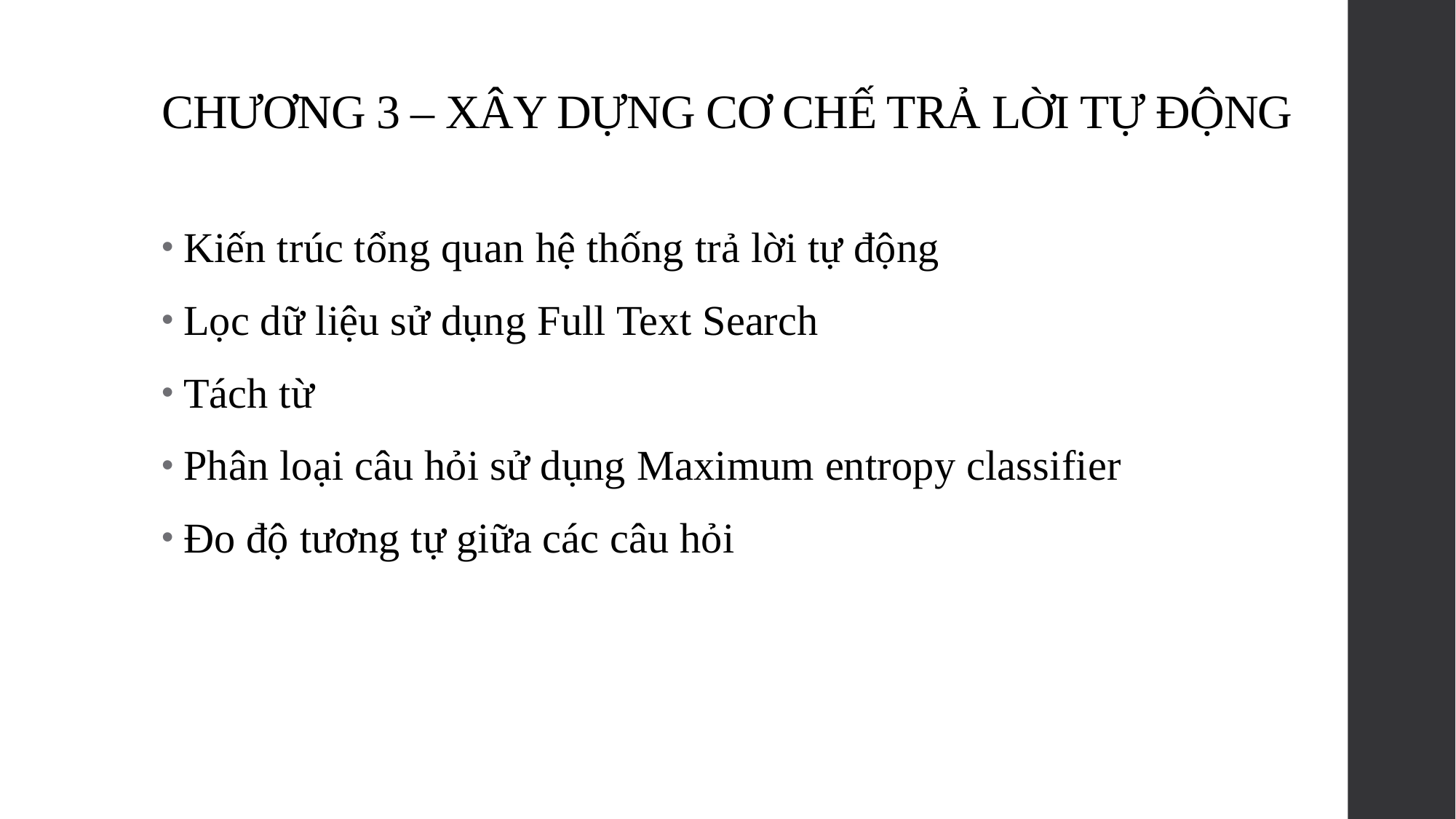

# CHƯƠNG 3 – XÂY DỰNG CƠ CHẾ TRẢ LỜI TỰ ĐỘNG
Kiến trúc tổng quan hệ thống trả lời tự động
Lọc dữ liệu sử dụng Full Text Search
Tách từ
Phân loại câu hỏi sử dụng Maximum entropy classifier
Đo độ tương tự giữa các câu hỏi